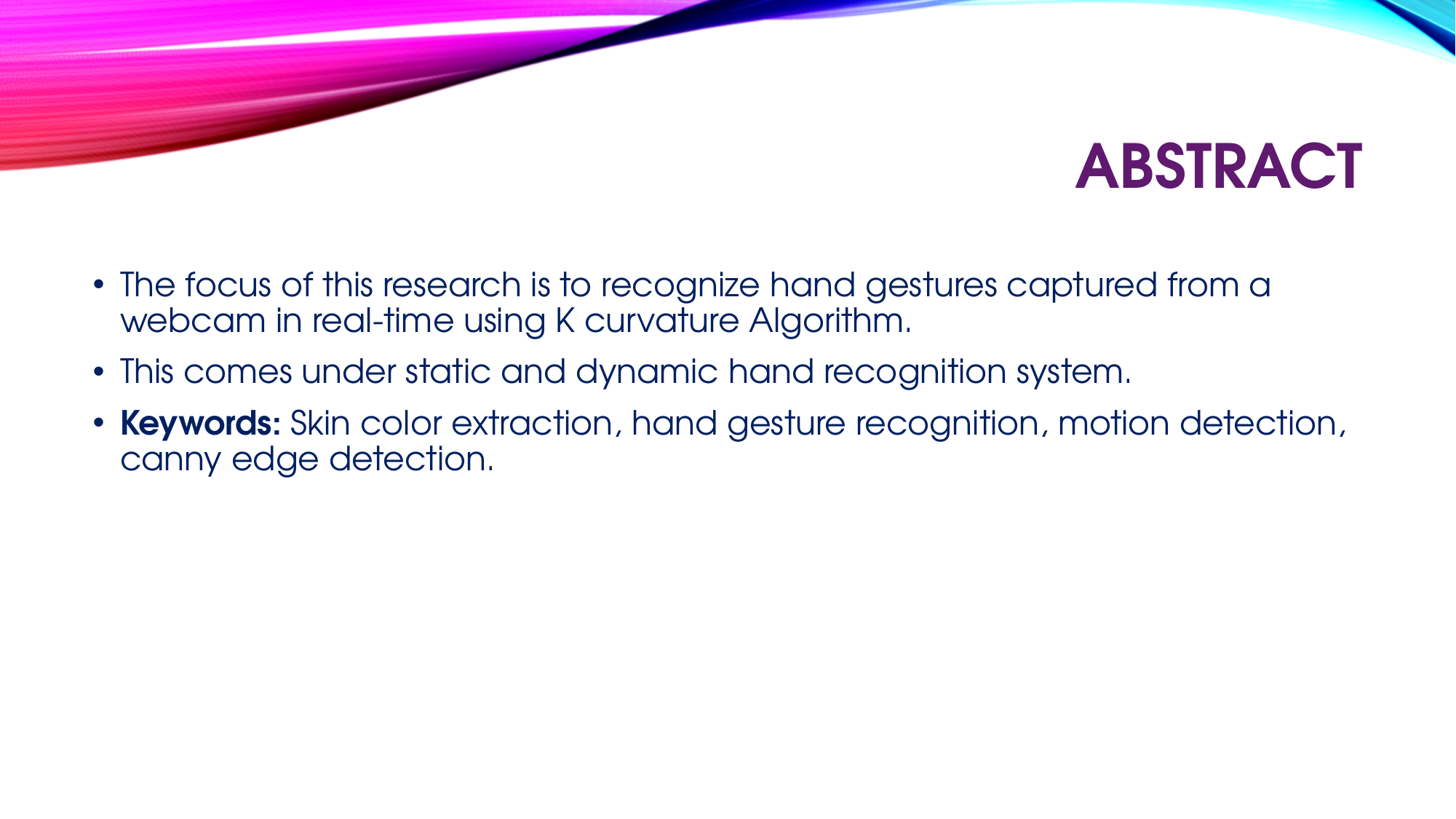

# Abstract
The focus of this research is to recognize hand gestures captured from a webcam in real-time using K curvature Algorithm.
This comes under static and dynamic hand recognition system.
Keywords: Skin color extraction, hand gesture recognition, motion detection, canny edge detection.